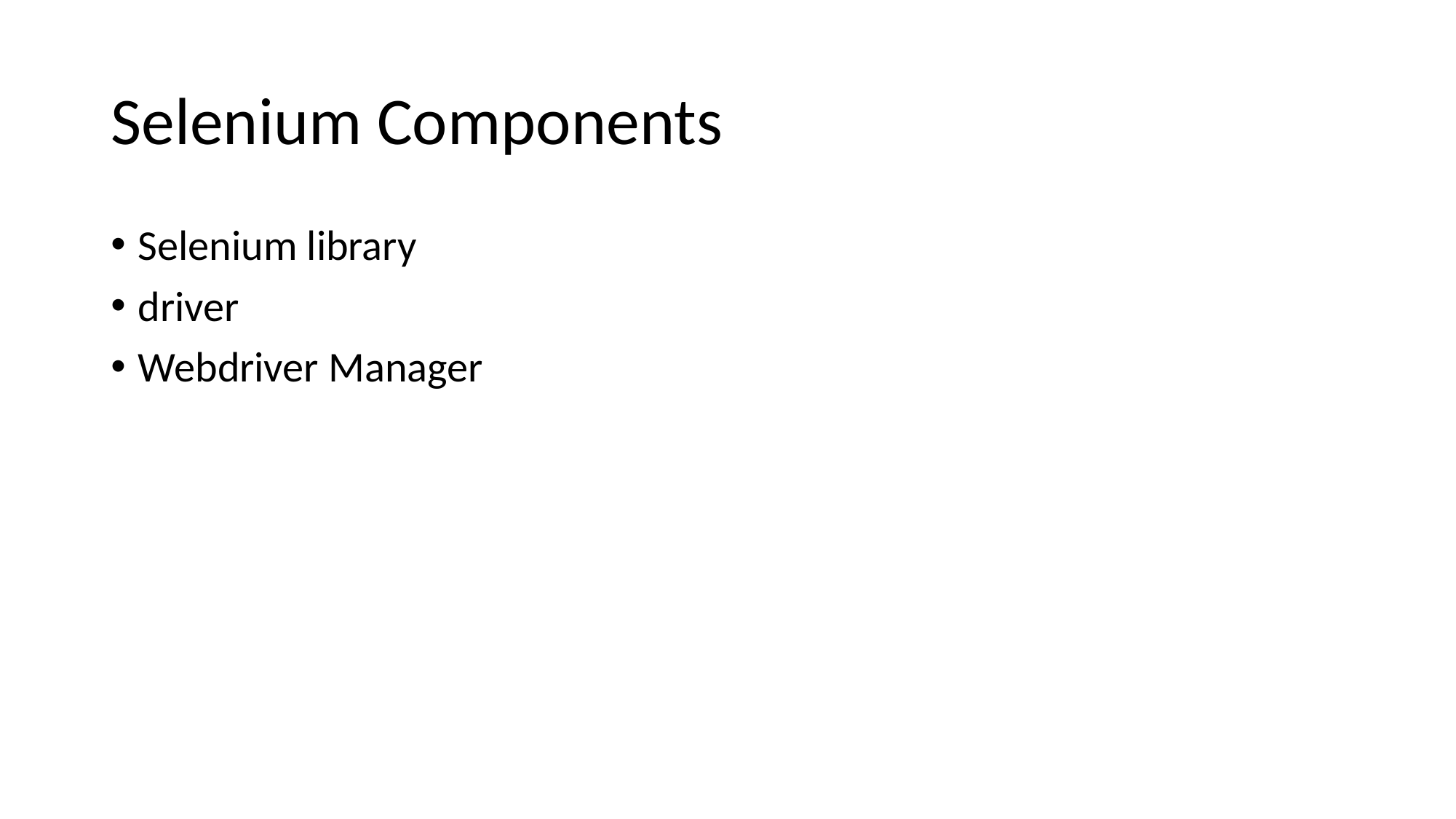

# Selenium Components
Selenium library
driver
Webdriver Manager